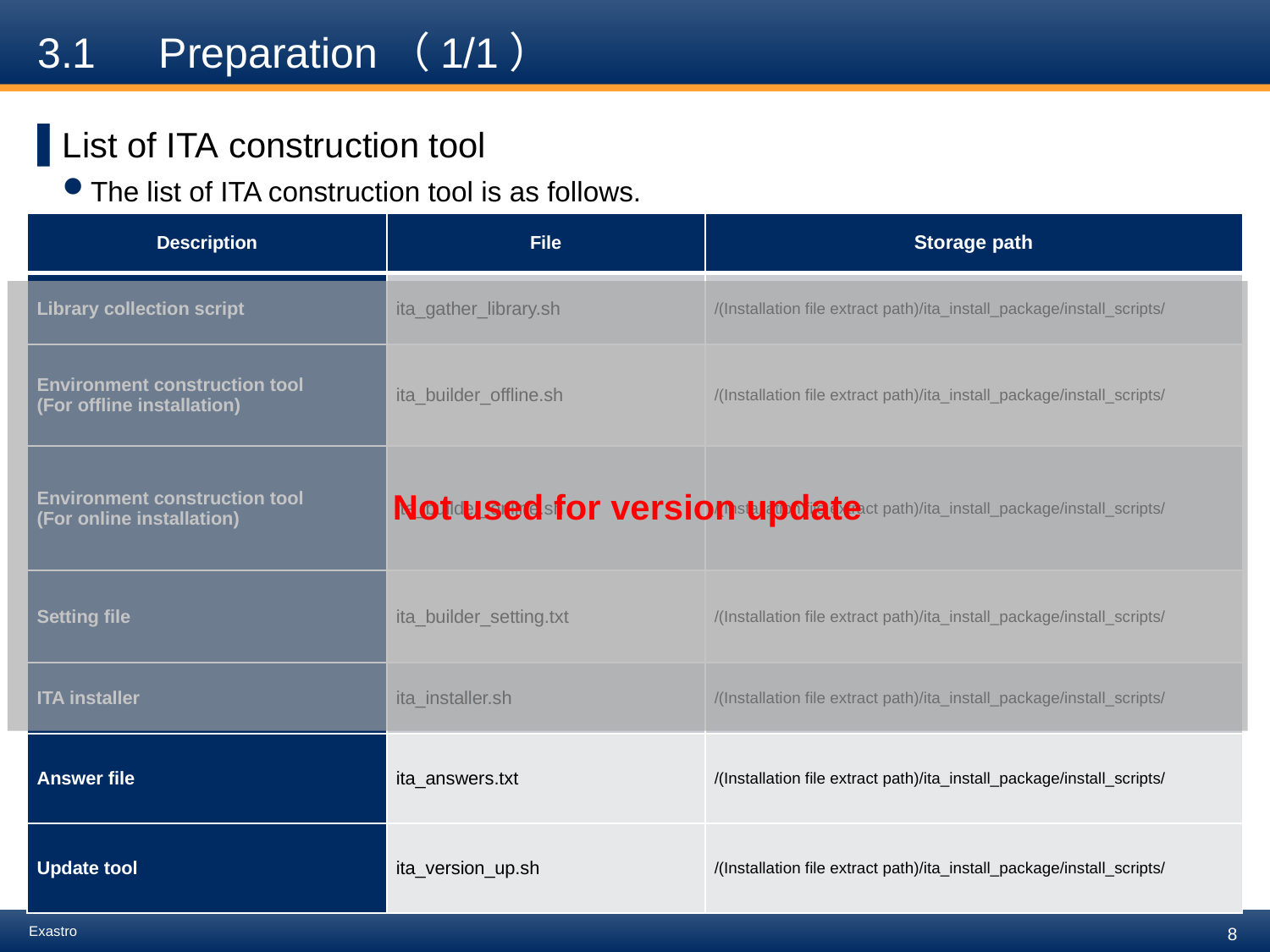

# 3.1　Preparation（1/1）
List of ITA construction tool
The list of ITA construction tool is as follows.
| Description | File | Storage path |
| --- | --- | --- |
| Library collection script | ita\_gather\_library.sh | /(Installation file extract path)/ita\_install\_package/install\_scripts/ |
| Environment construction tool (For offline installation) | ita\_builder\_offline.sh | /(Installation file extract path)/ita\_install\_package/install\_scripts/ |
| Environment construction tool (For online installation) | ita\_builder\_online.sh | /(Installation file extract path)/ita\_install\_package/install\_scripts/ |
| Setting file | ita\_builder\_setting.txt | /(Installation file extract path)/ita\_install\_package/install\_scripts/ |
| ITA installer | ita\_installer.sh | /(Installation file extract path)/ita\_install\_package/install\_scripts/ |
| Answer file | ita\_answers.txt | /(Installation file extract path)/ita\_install\_package/install\_scripts/ |
| Update tool | ita\_version\_up.sh | /(Installation file extract path)/ita\_install\_package/install\_scripts/ |
Not used for version update